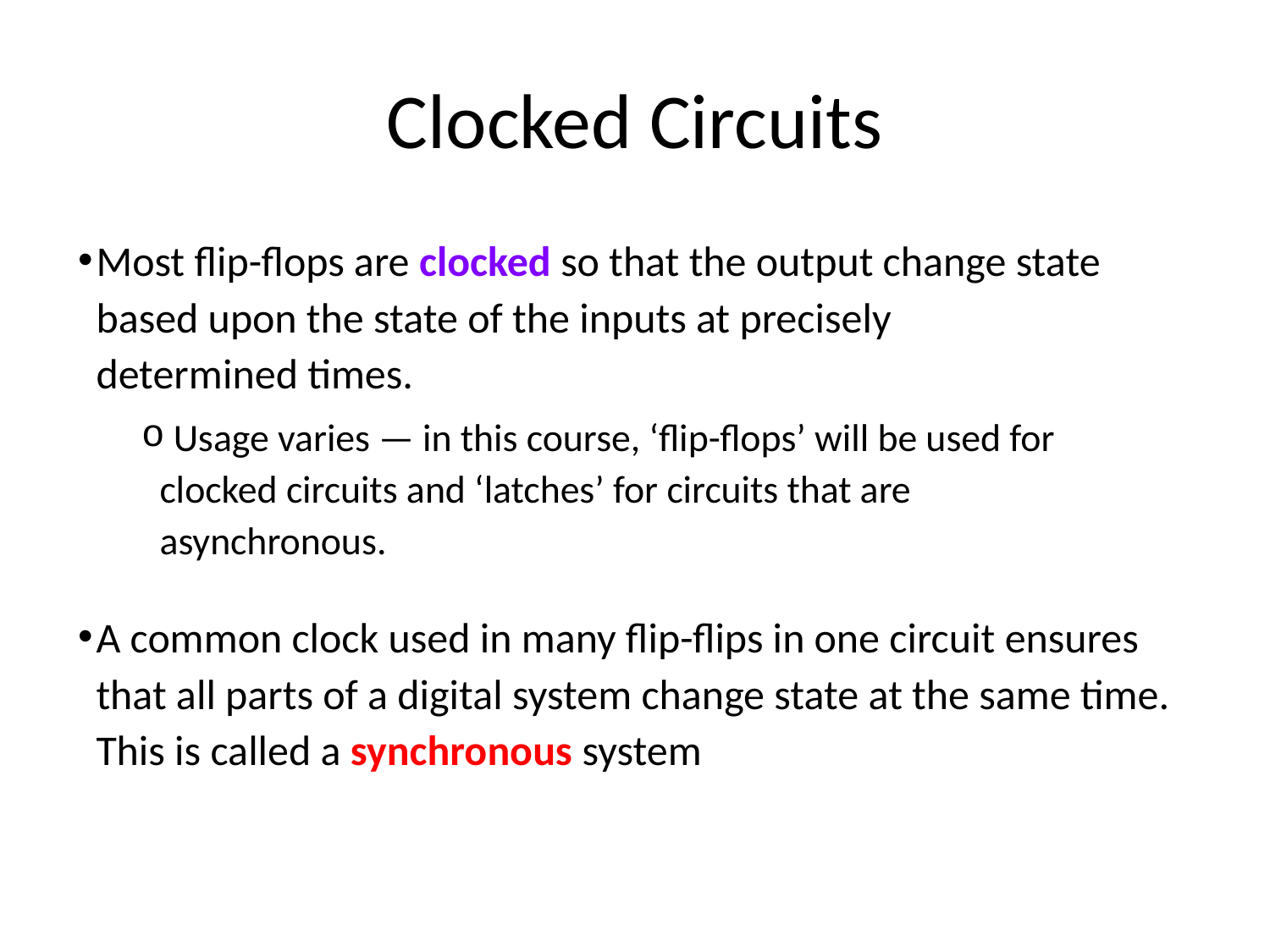

# Clocked Circuits
Most flip-flops are clocked so that the output change state based upon the state of the inputs at precisely determined times.
 Usage varies — in this course, ‘flip-flops’ will be used for clocked circuits and ‘latches’ for circuits that are asynchronous.

A common clock used in many flip-flips in one circuit ensures that all parts of a digital system change state at the same time.  This is called a synchronous system